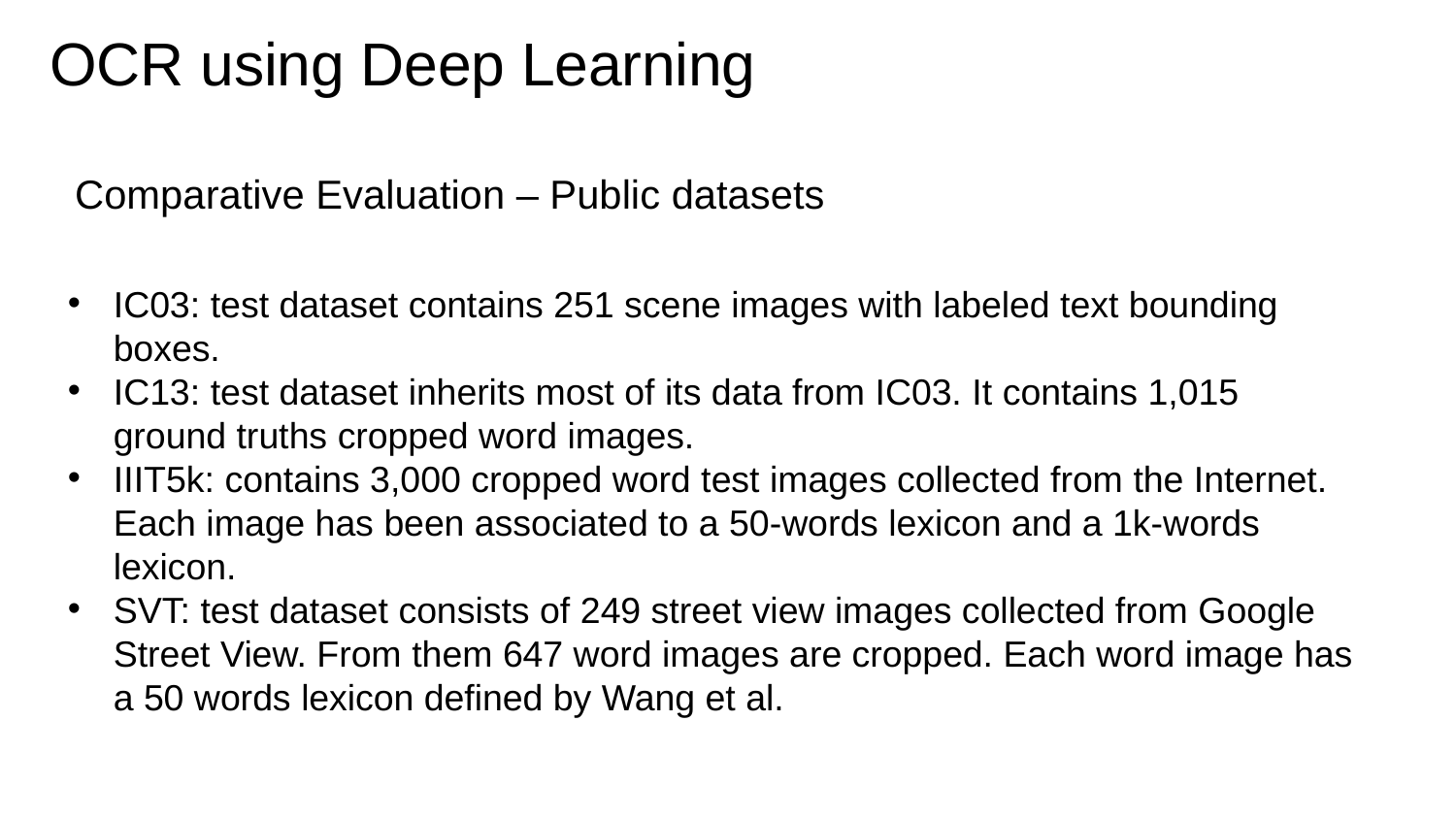

# OCR using Deep Learning
Comparative Evaluation – Public datasets
IC03: test dataset contains 251 scene images with labeled text bounding boxes.
IC13: test dataset inherits most of its data from IC03. It contains 1,015 ground truths cropped word images.
IIIT5k: contains 3,000 cropped word test images collected from the Internet. Each image has been associated to a 50-words lexicon and a 1k-words lexicon.
SVT: test dataset consists of 249 street view images collected from Google Street View. From them 647 word images are cropped. Each word image has a 50 words lexicon defined by Wang et al.
Lecture 14 -
May 23, 2017
64